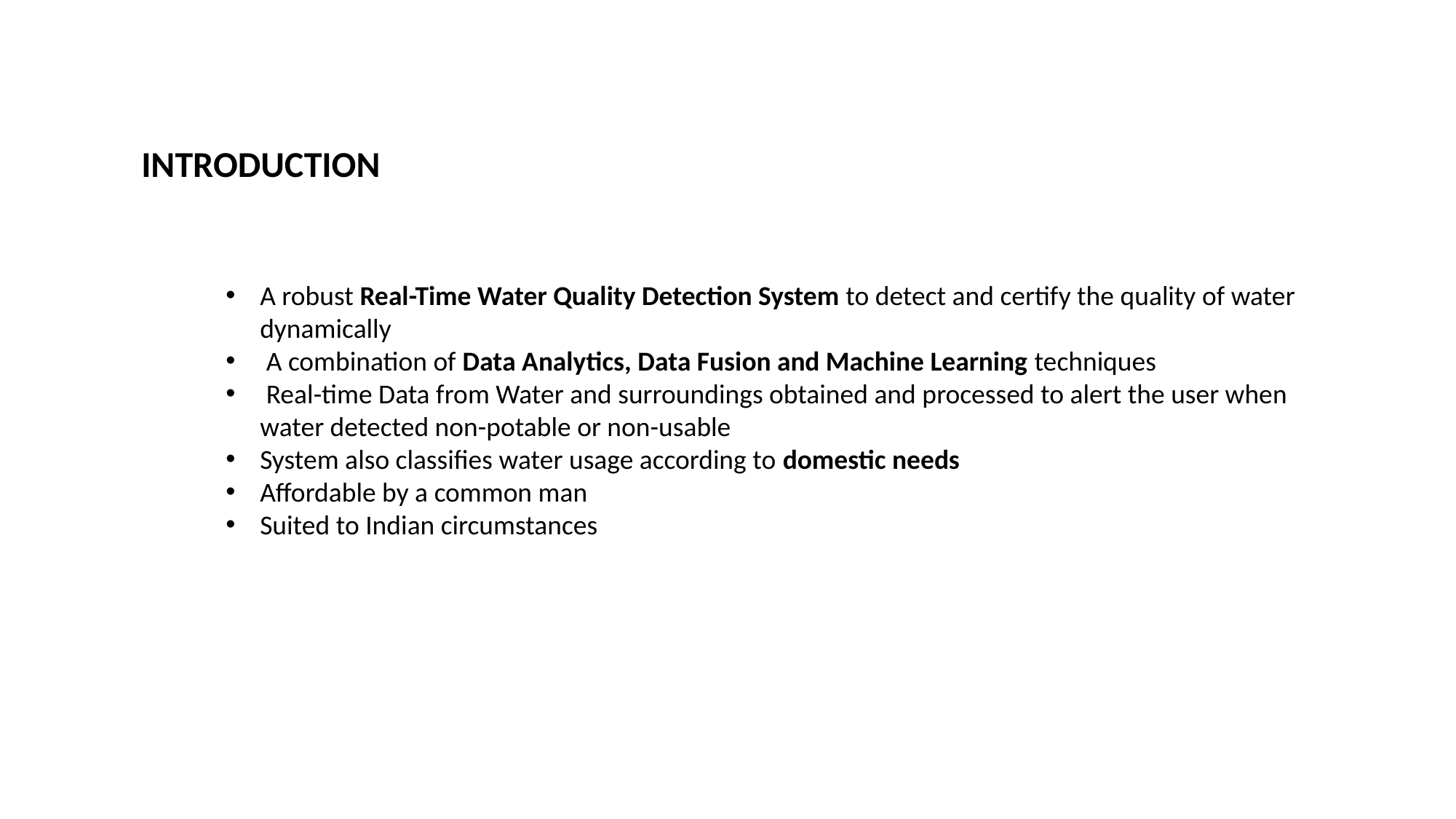

INTRODUCTION

A robust Real-Time Water Quality Detection System to detect and certify the quality of water dynamically
 A combination of Data Analytics, Data Fusion and Machine Learning techniques
 Real-time Data from Water and surroundings obtained and processed to alert the user when water detected non-potable or non-usable
System also classifies water usage according to domestic needs
Affordable by a common man
Suited to Indian circumstances